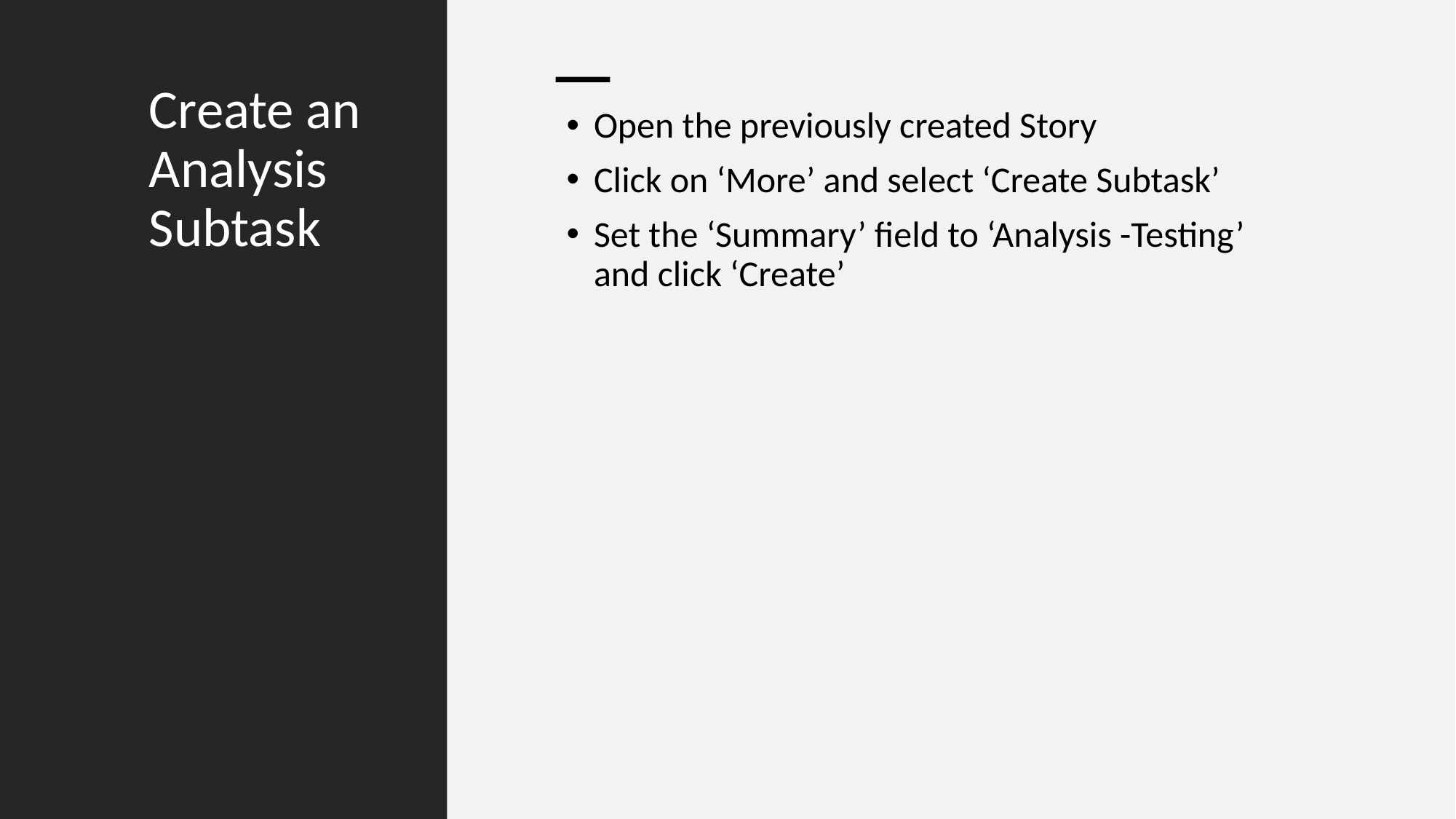

# Create an Analysis Subtask

Open the previously created Story
Click on ‘More’ and select ‘Create Subtask’
Set the ‘Summary’ field to ‘Analysis -Testing’ and click ‘Create’